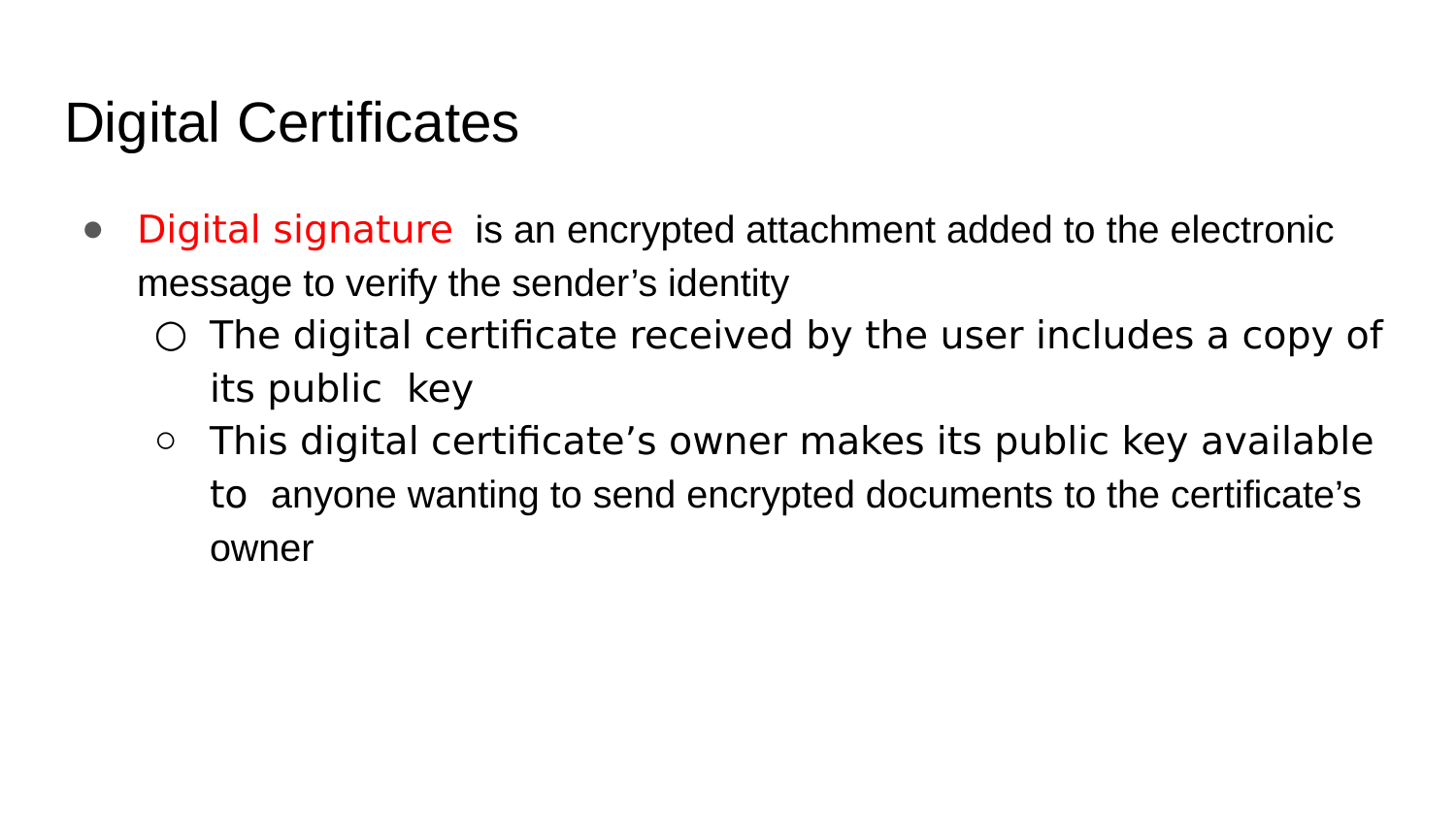

# Digital Certificates
Digital signature  is an encrypted attachment added to the electronic  message to verify the sender’s identity
The digital certificate received by the user includes a copy of its public  key
This digital certificate’s owner makes its public key available to  anyone wanting to send encrypted documents to the certificate’s  owner